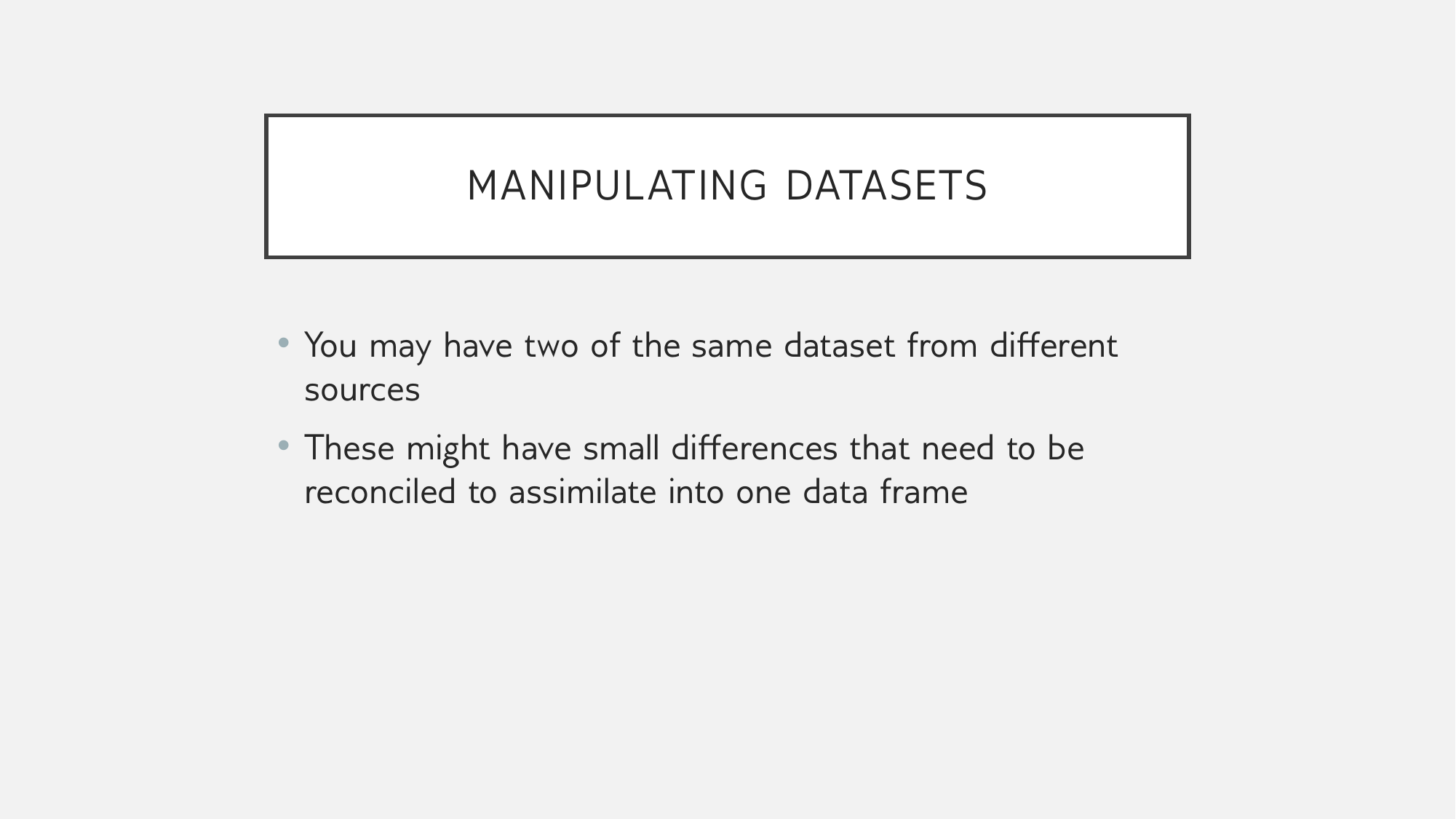

# Manipulating datasets
You may have two of the same dataset from different sources
These might have small differences that need to be reconciled to assimilate into one data frame